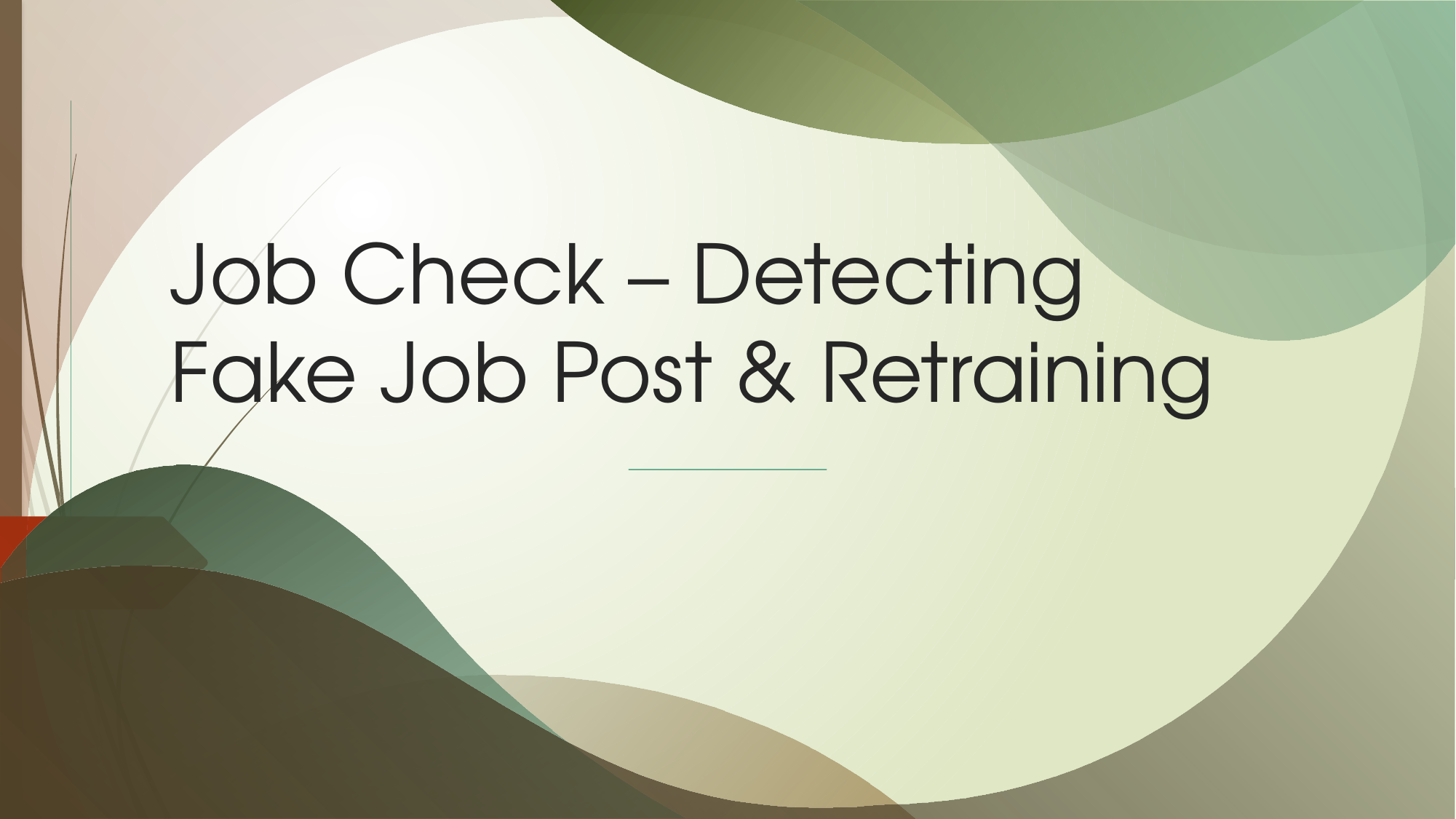

# Job Check – Detecting Fake Job Post & Retraining